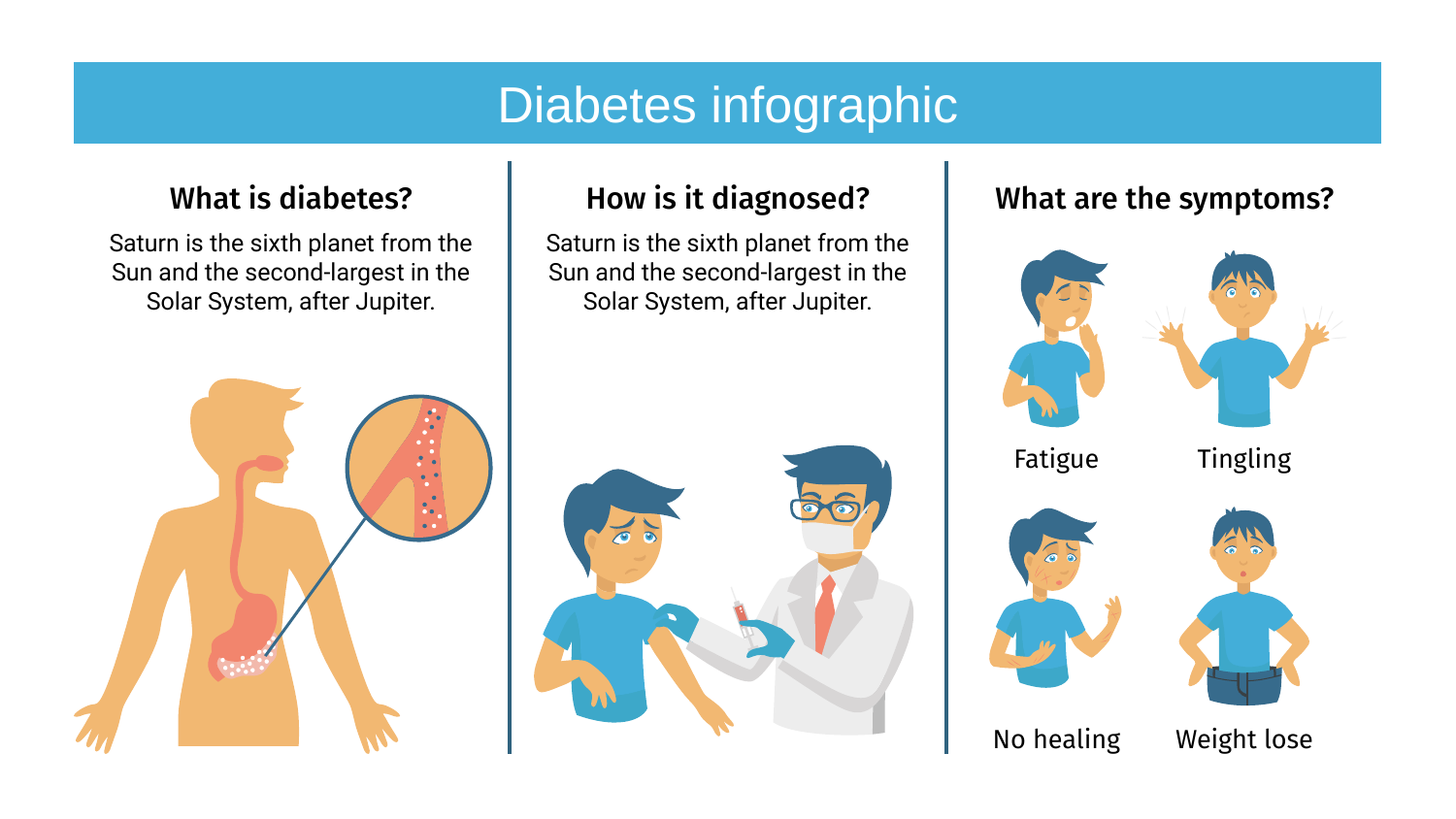

Diabetes infographic
What is diabetes?
How is it diagnosed?
What are the symptoms?
Saturn is the sixth planet from the Sun and the second-largest in the Solar System, after Jupiter.
Saturn is the sixth planet from the Sun and the second-largest in the Solar System, after Jupiter.

Fatigue
Tingling

No healing
Weight lose